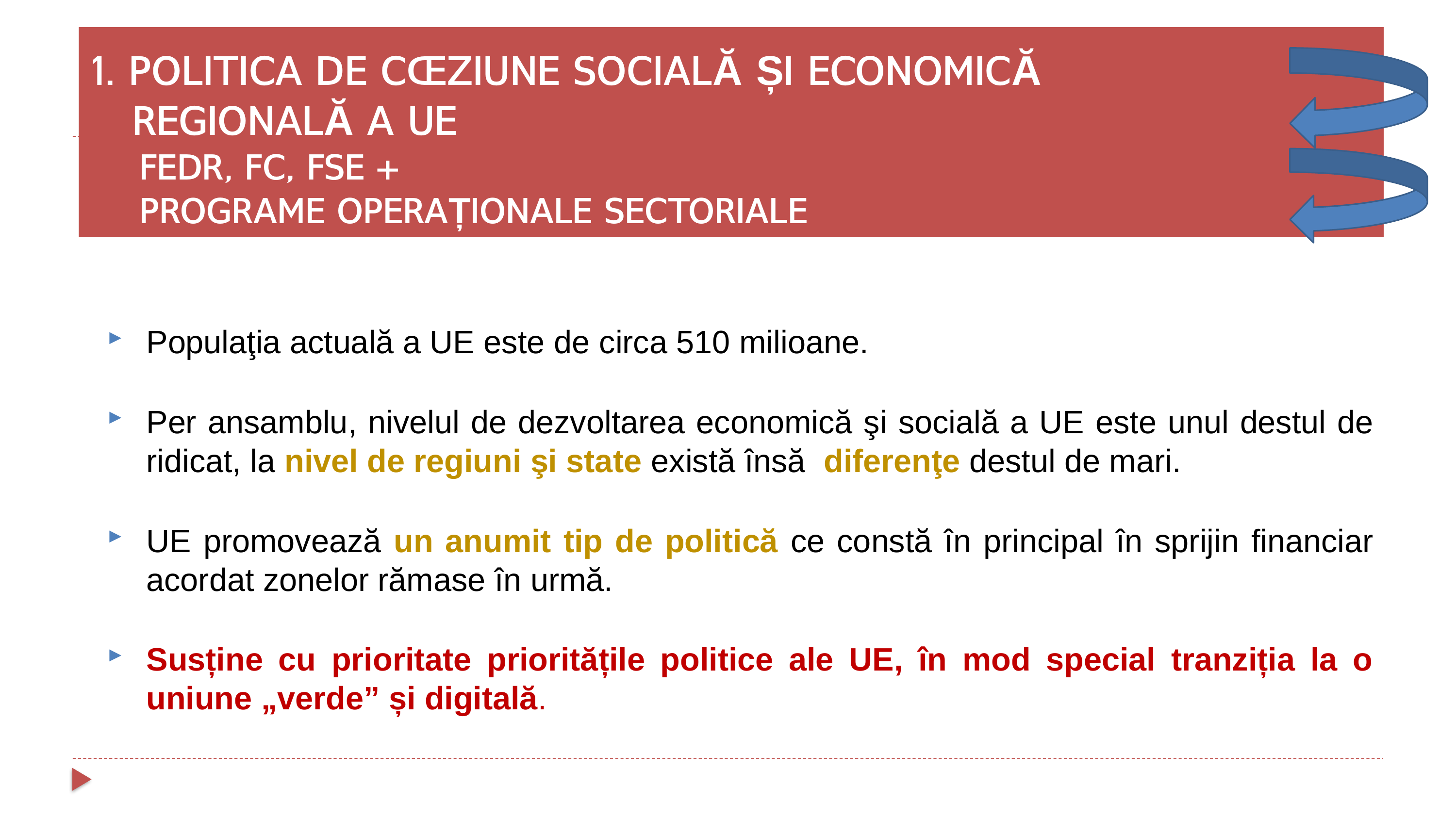

1. POLITICA DE COEZIUNE SOCIALĂ ȘI ECONOMICĂ
   REGIONALĂ A UE
    FEDR, FC, FSE +
    PROGRAME OPERAȚIONALE SECTORIALE

Populaţia actuală a UE este de circa 510 milioane.

Per ansamblu, nivelul de dezvoltarea economică şi socială a UE este unul destul de ridicat, la nivel de regiuni şi state există însă  diferenţe destul de mari.

UE promovează un anumit tip de politică ce constă în principal în sprijin financiar acordat zonelor rămase în urmă.

Susține cu prioritate prioritățile politice ale UE, în mod special tranziția la o uniune „verde” și digitală.